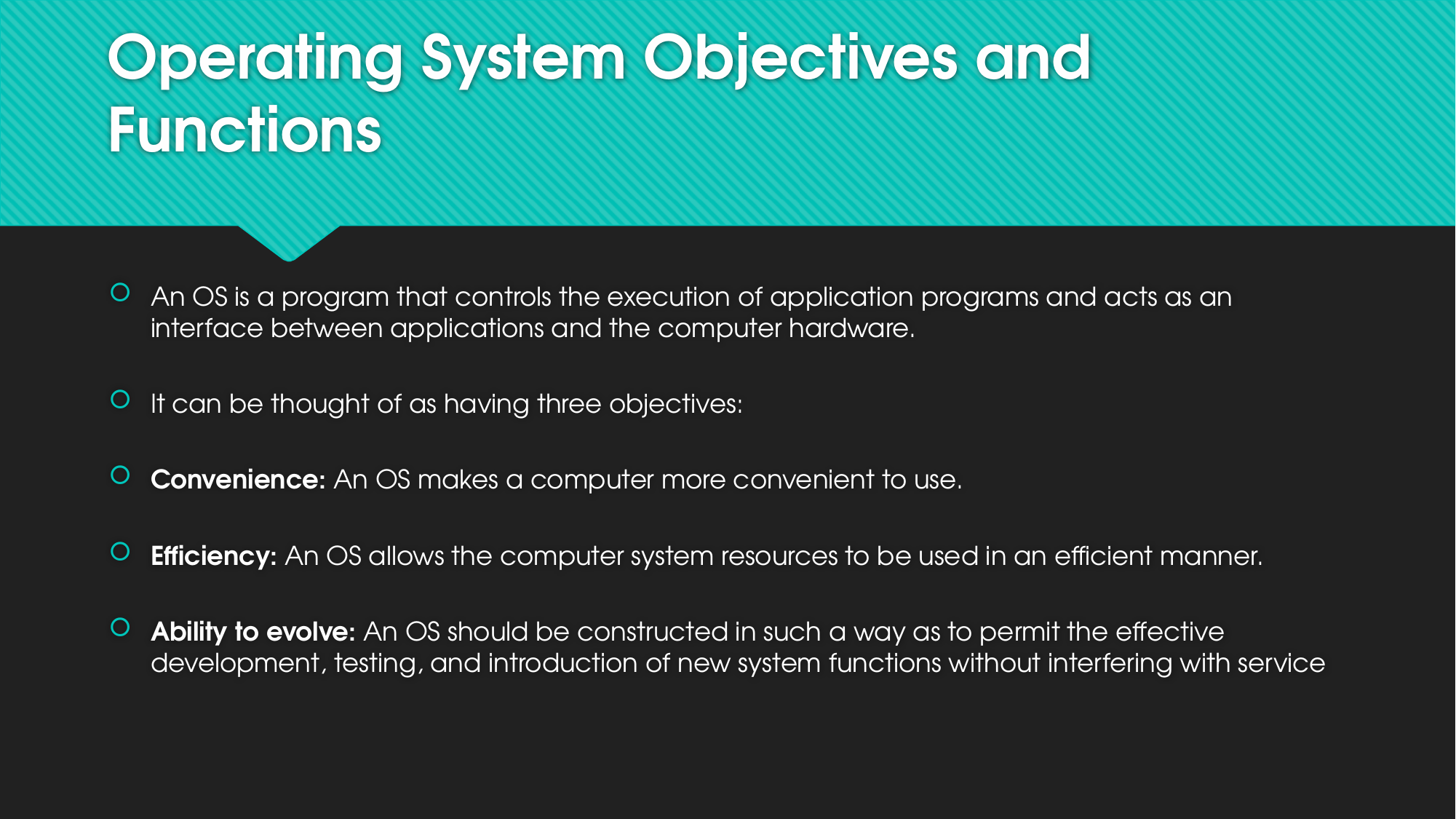

# Operating System Objectives and Functions
An OS is a program that controls the execution of application programs and acts as an interface between applications and the computer hardware.
It can be thought of as having three objectives:
Convenience: An OS makes a computer more convenient to use.
Efficiency: An OS allows the computer system resources to be used in an efficient manner.
Ability to evolve: An OS should be constructed in such a way as to permit the effective development, testing, and introduction of new system functions without interfering with service